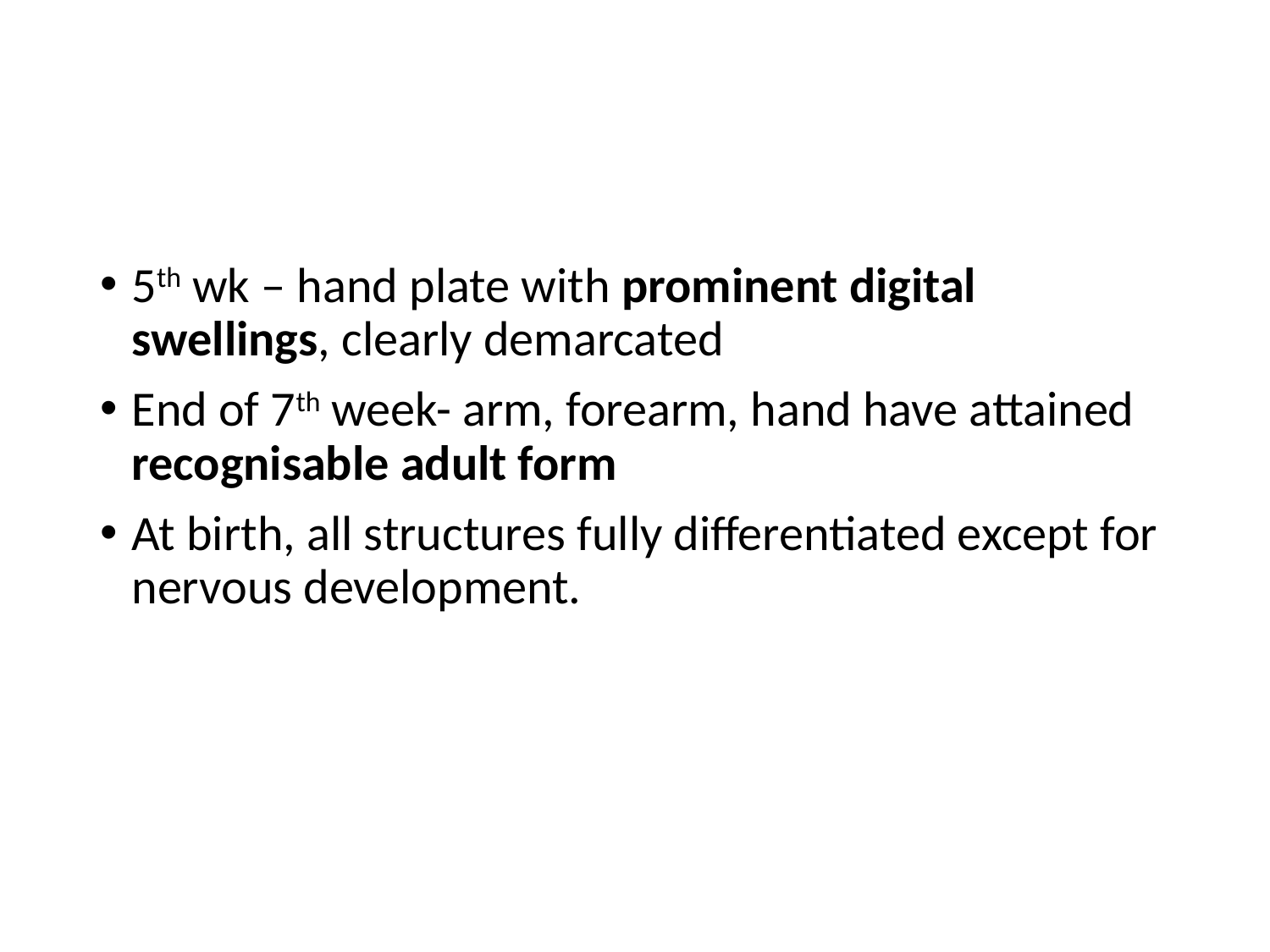

#
5th wk – hand plate with prominent digital swellings, clearly demarcated
End of 7th week- arm, forearm, hand have attained recognisable adult form
At birth, all structures fully differentiated except for nervous development.